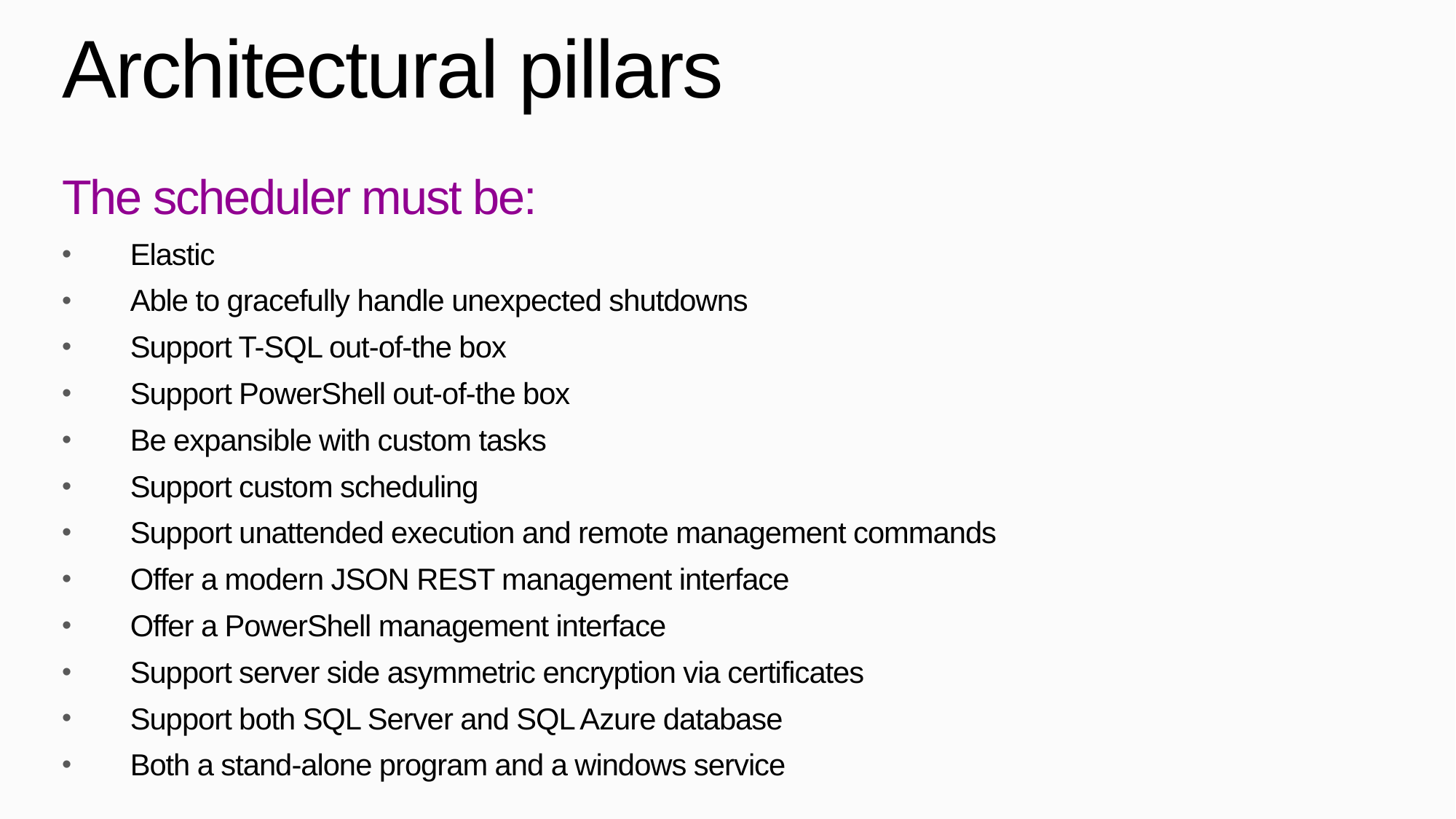

# Architectural pillars
The scheduler must be:
Elastic
Able to gracefully handle unexpected shutdowns
Support T-SQL out-of-the box
Support PowerShell out-of-the box
Be expansible with custom tasks
Support custom scheduling
Support unattended execution and remote management commands
Offer a modern JSON REST management interface
Offer a PowerShell management interface
Support server side asymmetric encryption via certificates
Support both SQL Server and SQL Azure database
Both a stand-alone program and a windows service